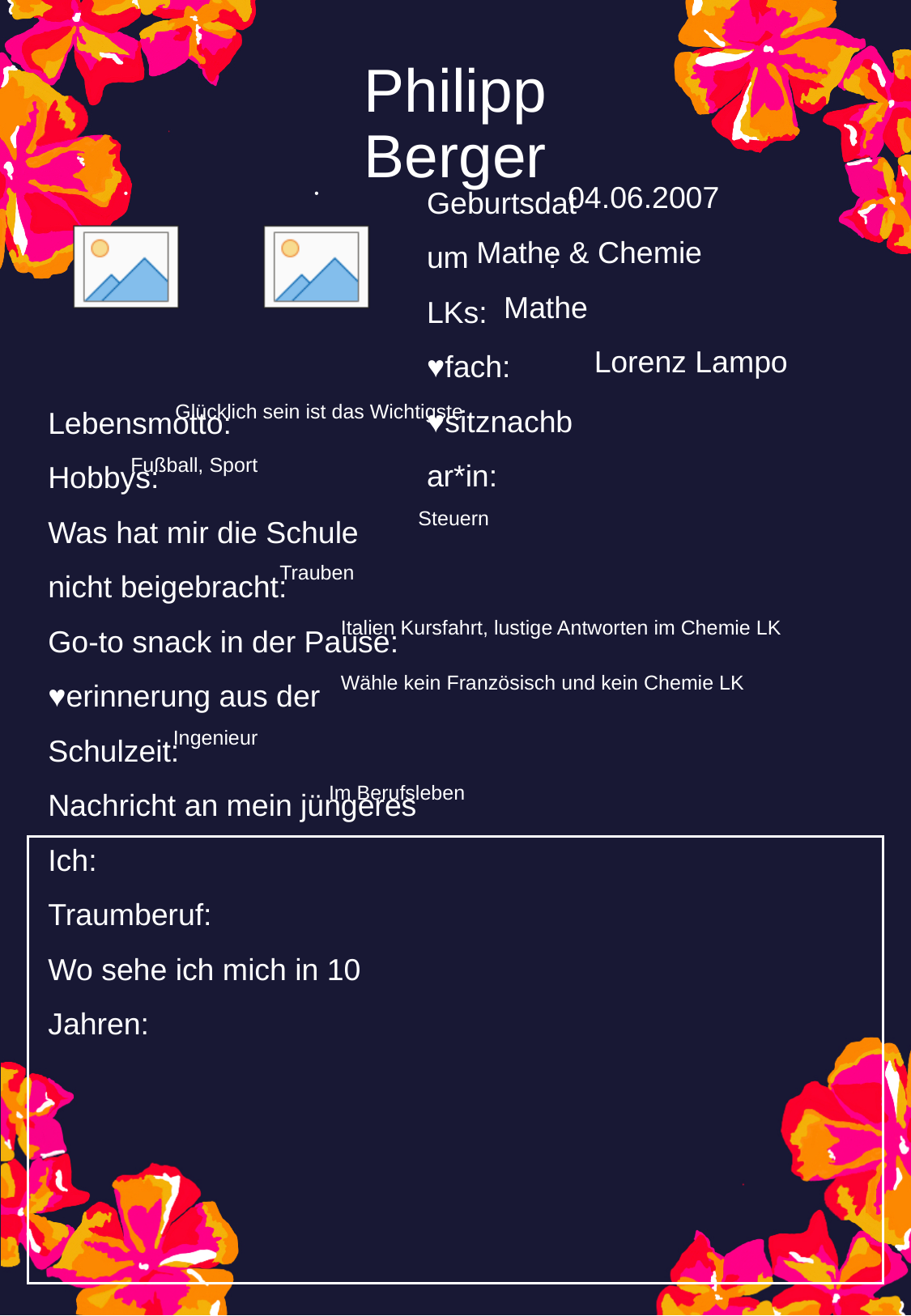

Philipp Berger

04.06.2007
Mathe & Chemie
Mathe
Lorenz Lampo
Glücklich sein ist das Wichtigste
Fußball, Sport
Steuern
Trauben
Italien Kursfahrt, lustige Antworten im Chemie LK
Wähle kein Französisch und kein Chemie LK
Ingenieur
Im Berufsleben